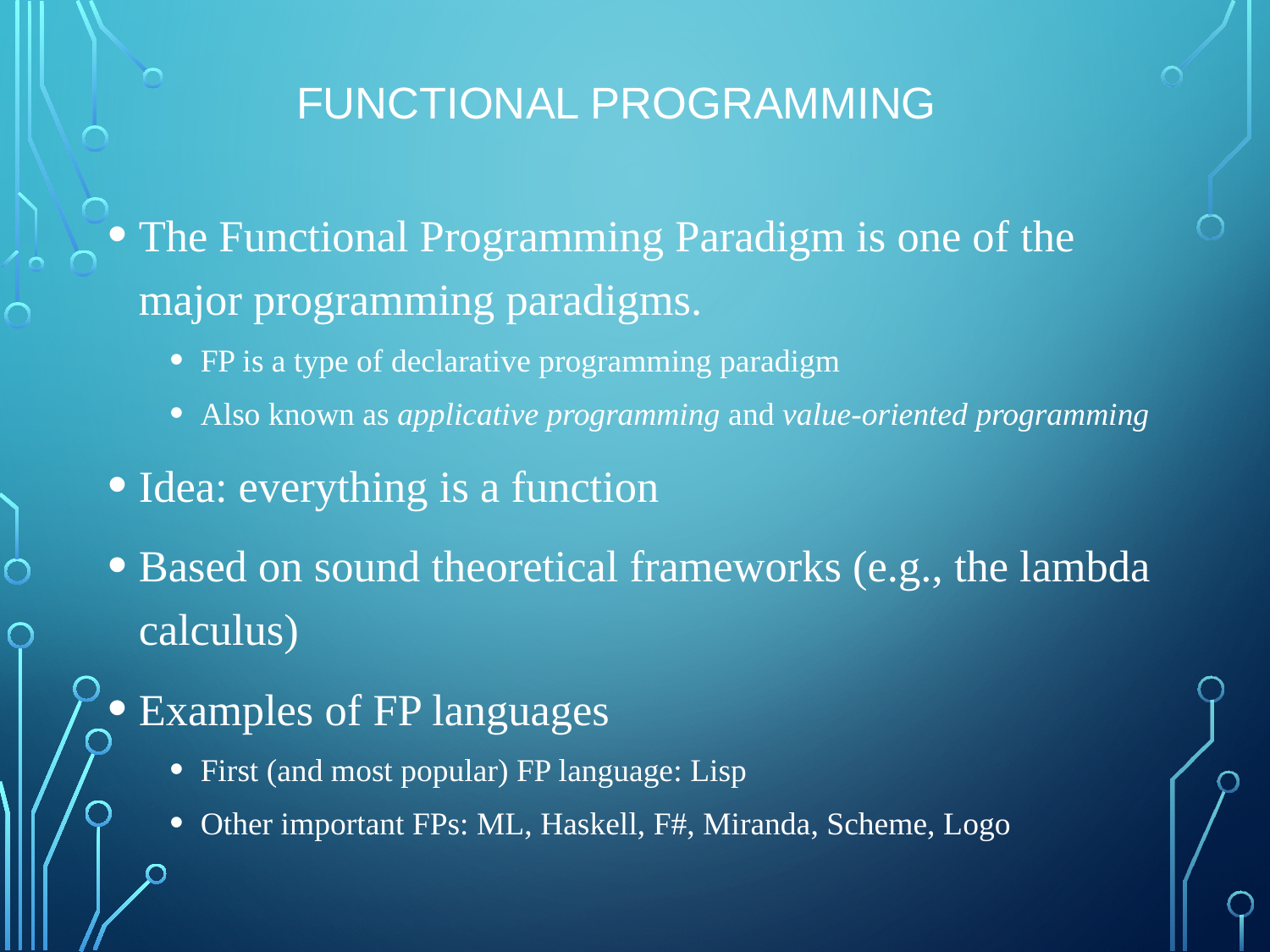

# Functional Programming
The Functional Programming Paradigm is one of the major programming paradigms.
FP is a type of declarative programming paradigm
Also known as applicative programming and value-oriented programming
Idea: everything is a function
Based on sound theoretical frameworks (e.g., the lambda calculus)
Examples of FP languages
First (and most popular) FP language: Lisp
Other important FPs: ML, Haskell, F#, Miranda, Scheme, Logo